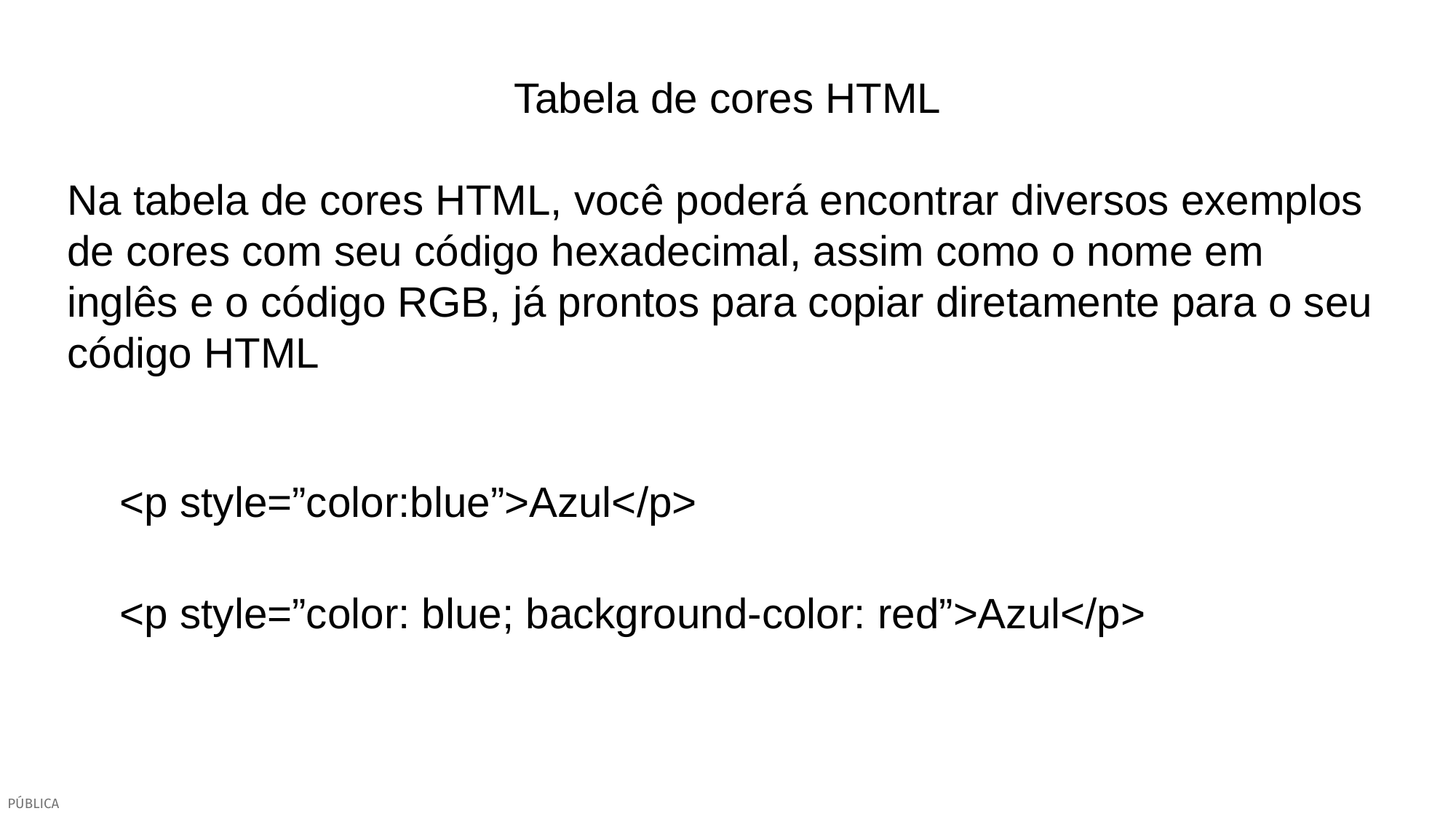

Tabela de cores HTML

Na tabela de cores HTML, você poderá encontrar diversos exemplos de cores com seu código hexadecimal, assim como o nome em inglês e o código RGB, já prontos para copiar diretamente para o seu código HTML
<p style=”color:blue”>Azul</p>
<p style=”color: blue; background-color: red”>Azul</p>